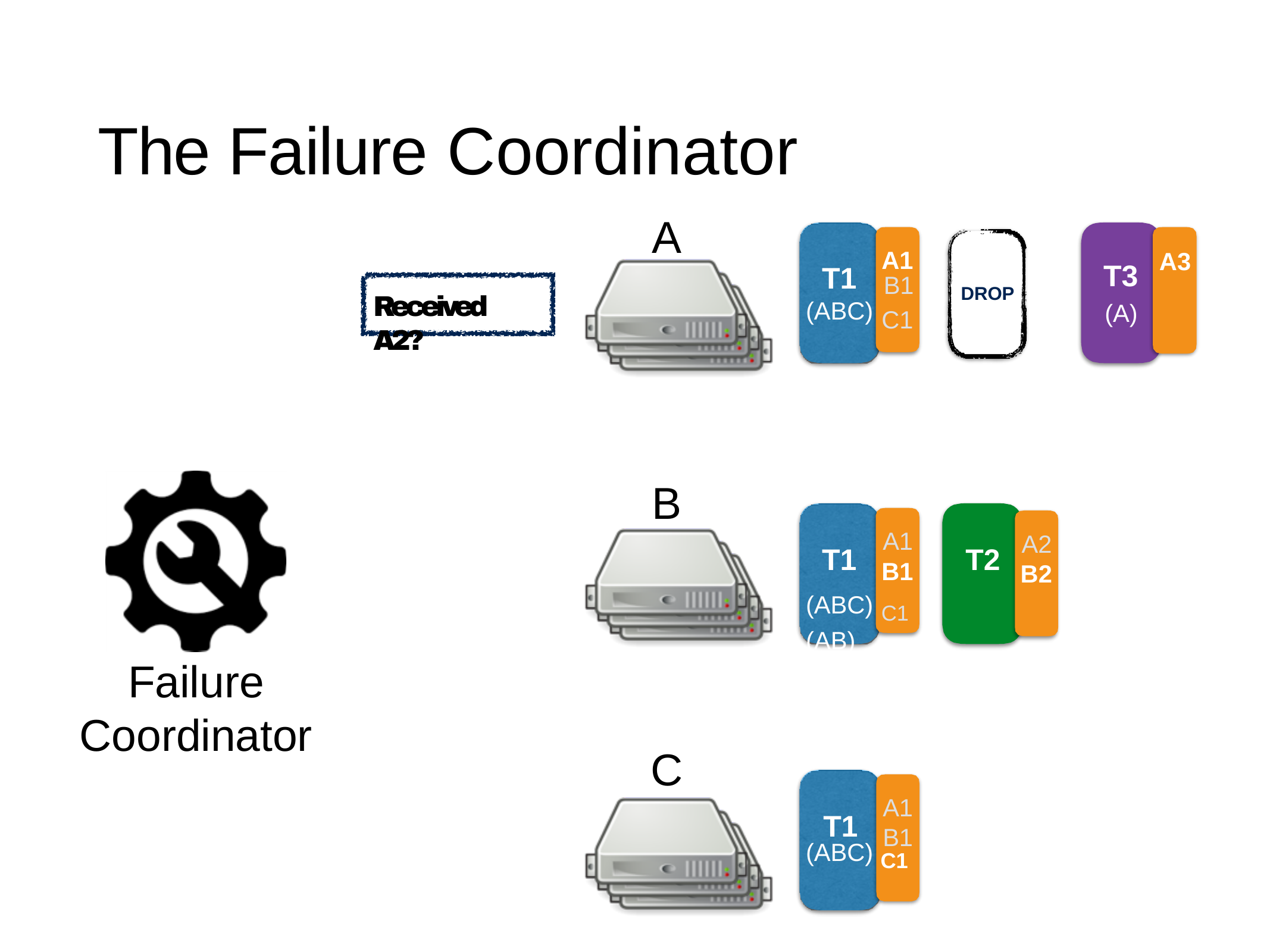

# The Failure Coordinator
A

A1
A3

T3
(A)
T1

B1
(ABC)
DROP
Received A2?
C1

B

A1
A2
B2

T2
(ABC) C1	(AB)
T1
B1
Failure
Coordinator
C

A1

T1
B1
(ABC) C1